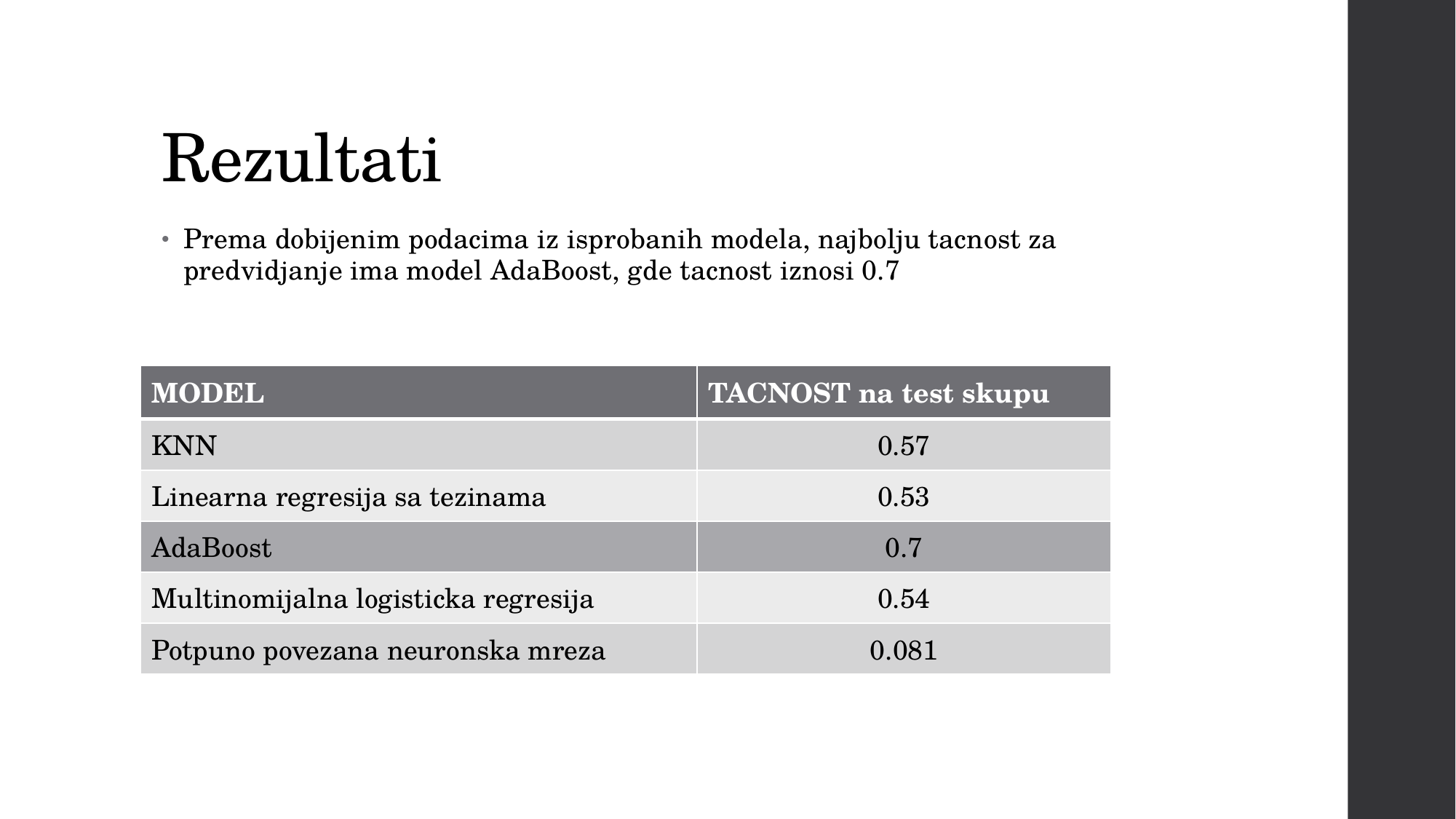

# Rezultati
Prema dobijenim podacima iz isprobanih modela, najbolju tacnost za predvidjanje ima model AdaBoost, gde tacnost iznosi 0.7
| MODEL | TACNOST na test skupu |
| --- | --- |
| KNN | 0.57 |
| Linearna regresija sa tezinama | 0.53 |
| AdaBoost | 0.7 |
| Multinomijalna logisticka regresija | 0.54 |
| Potpuno povezana neuronska mreza | 0.081 |